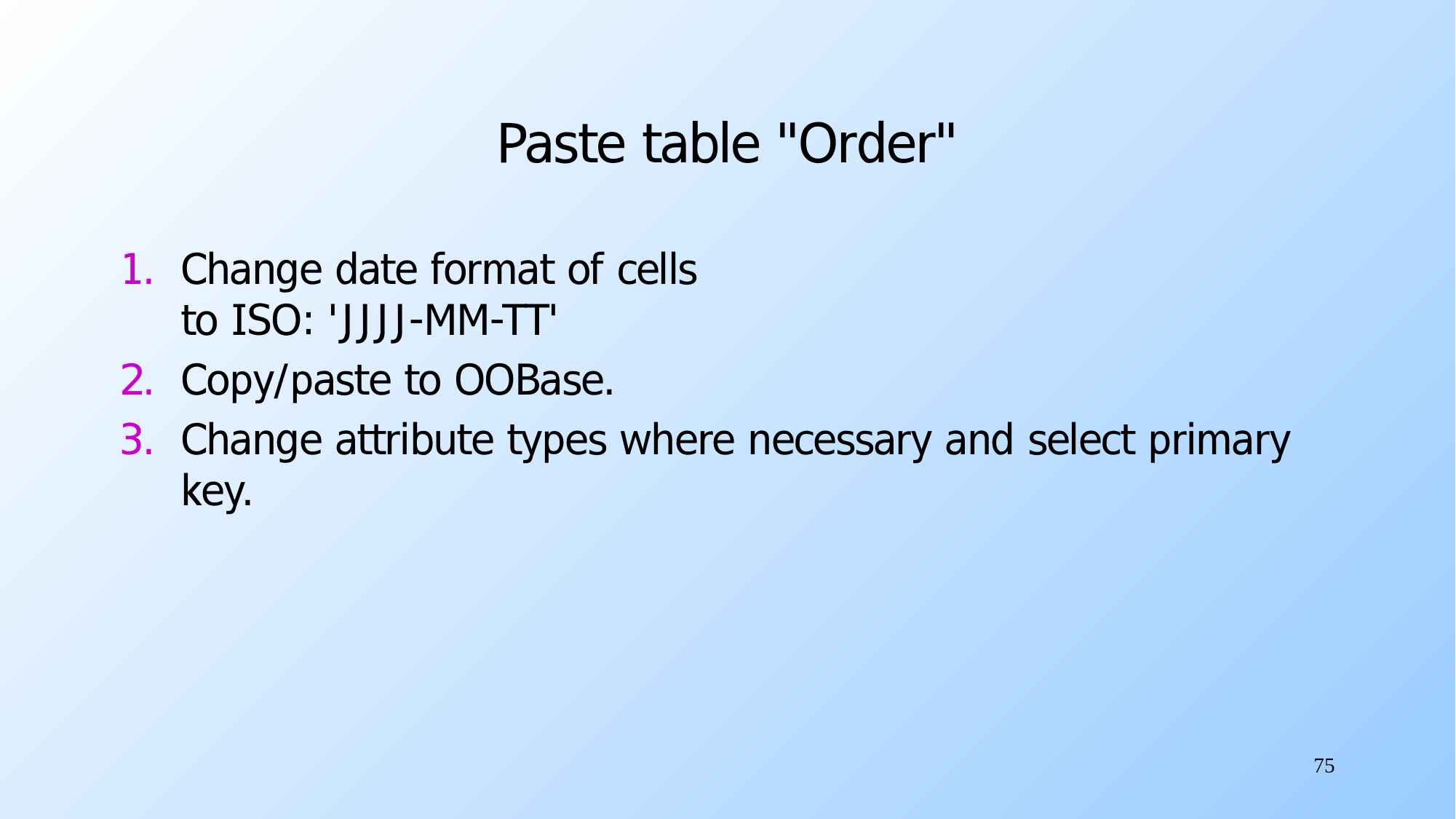

# Paste table "Order"
Change date format of cells
to ISO: 'JJJJ-MM-TT'
Copy/paste to OOBase.
Change attribute types where necessary and select primary key.
75